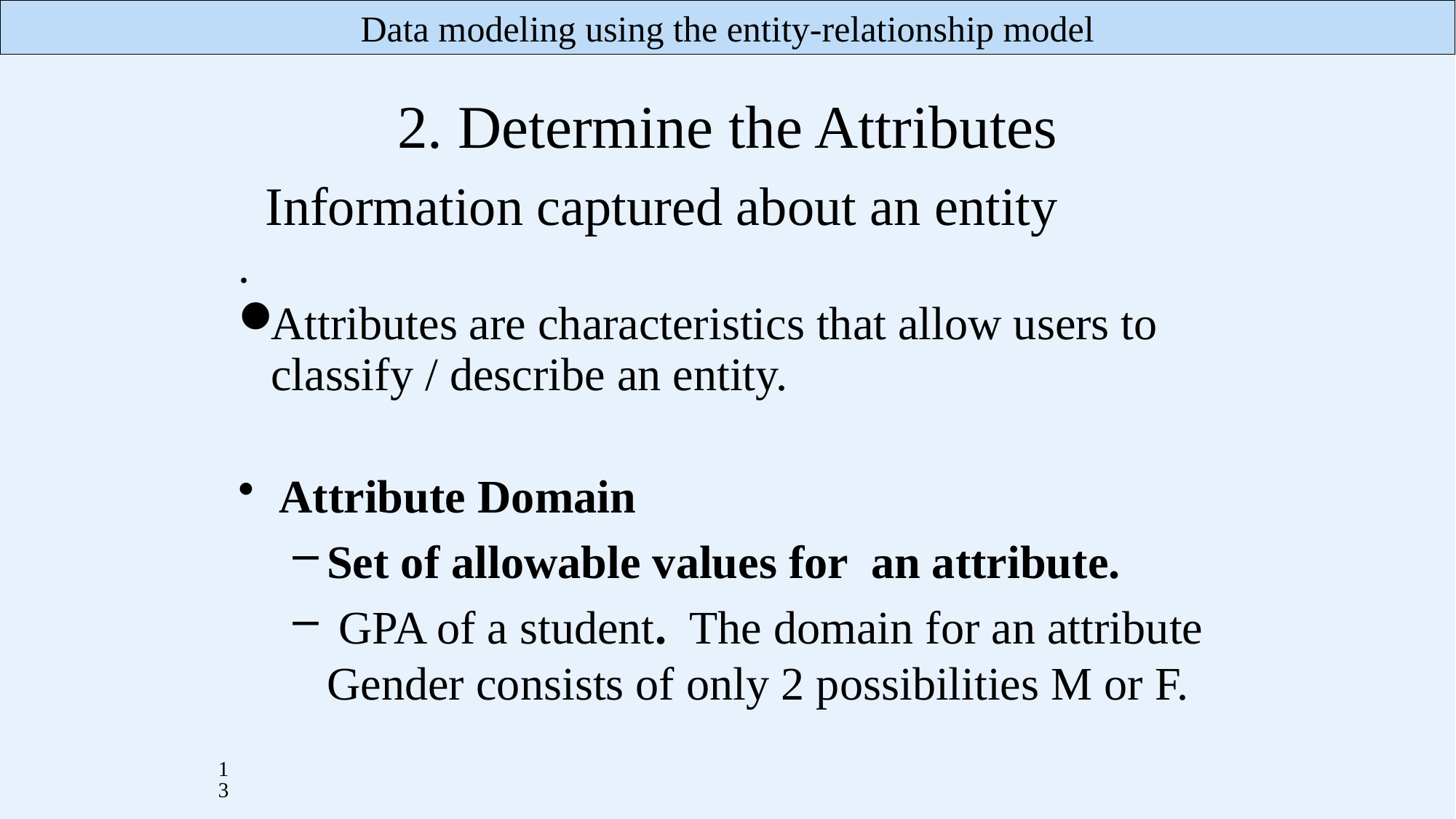

# 2. Determine the Attributes
  Information captured about an entity
.
Attributes are characteristics that allow users to classify / describe an entity.

Attribute Domain
Set of allowable values for  an attribute.
 GPA of a student.  The domain for an attribute Gender consists of only 2 possibilities M or F.

13